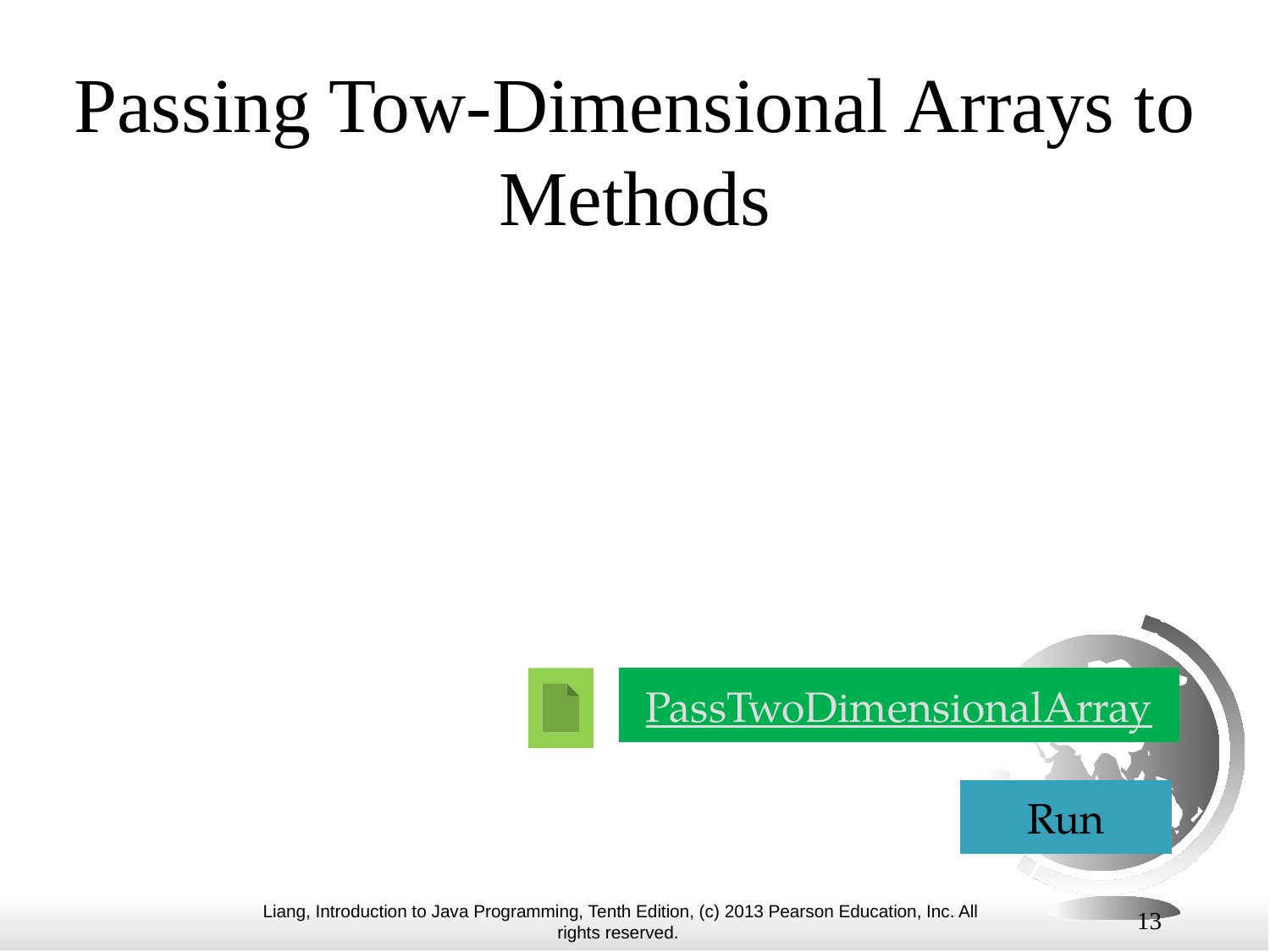

# Passing Tow-Dimensional Arrays to Methods

PassTwoDimensionalArray
Run
13